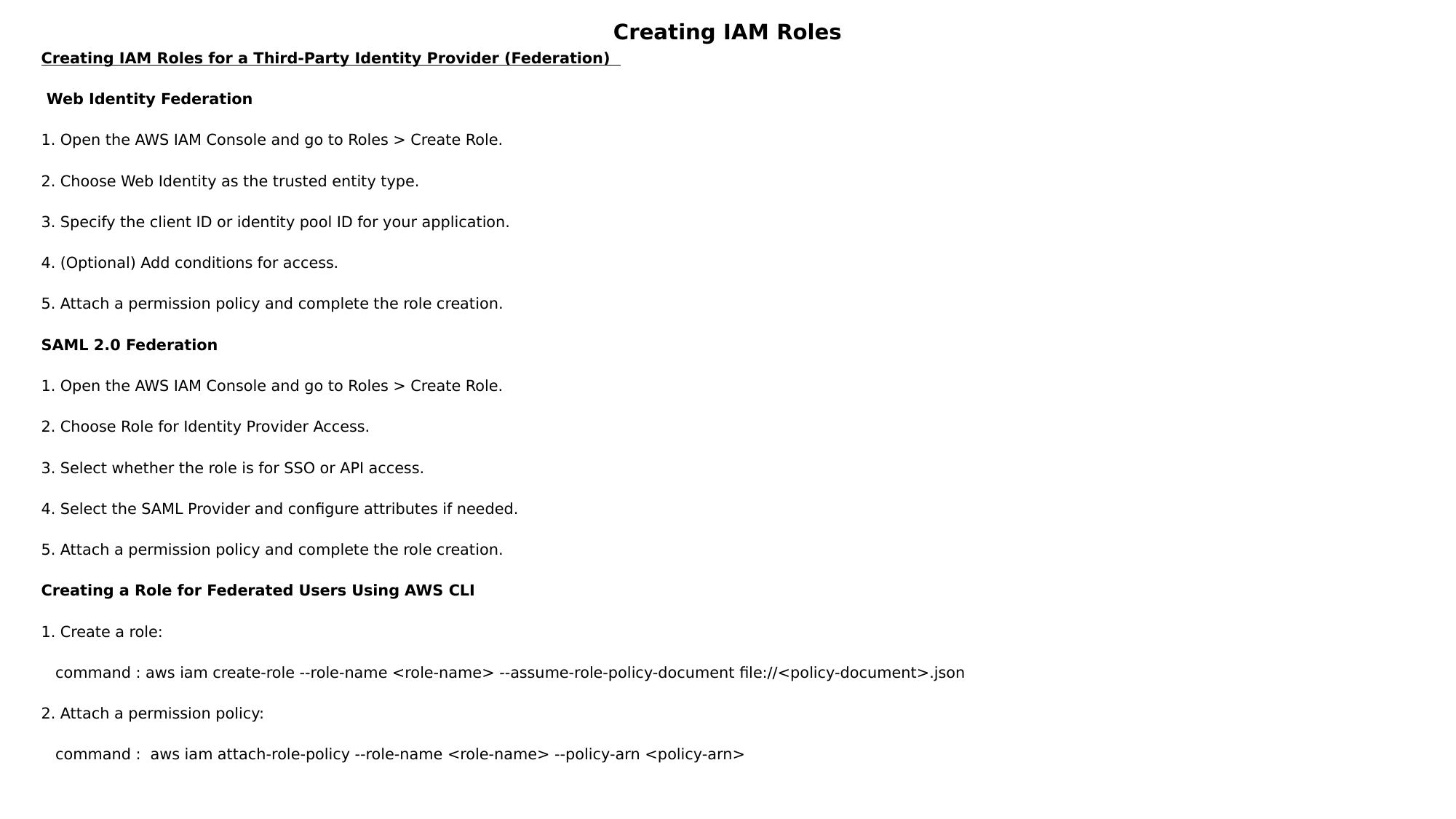

# Creating IAM Roles
Creating IAM Roles for a Third-Party Identity Provider (Federation)
 Web Identity Federation
1. Open the AWS IAM Console and go to Roles > Create Role.
2. Choose Web Identity as the trusted entity type.
3. Specify the client ID or identity pool ID for your application.
4. (Optional) Add conditions for access.
5. Attach a permission policy and complete the role creation.
SAML 2.0 Federation
1. Open the AWS IAM Console and go to Roles > Create Role.
2. Choose Role for Identity Provider Access.
3. Select whether the role is for SSO or API access.
4. Select the SAML Provider and configure attributes if needed.
5. Attach a permission policy and complete the role creation.
Creating a Role for Federated Users Using AWS CLI
1. Create a role:
   command : aws iam create-role --role-name <role-name> --assume-role-policy-document file://<policy-document>.json
2. Attach a permission policy:
   command :  aws iam attach-role-policy --role-name <role-name> --policy-arn <policy-arn>